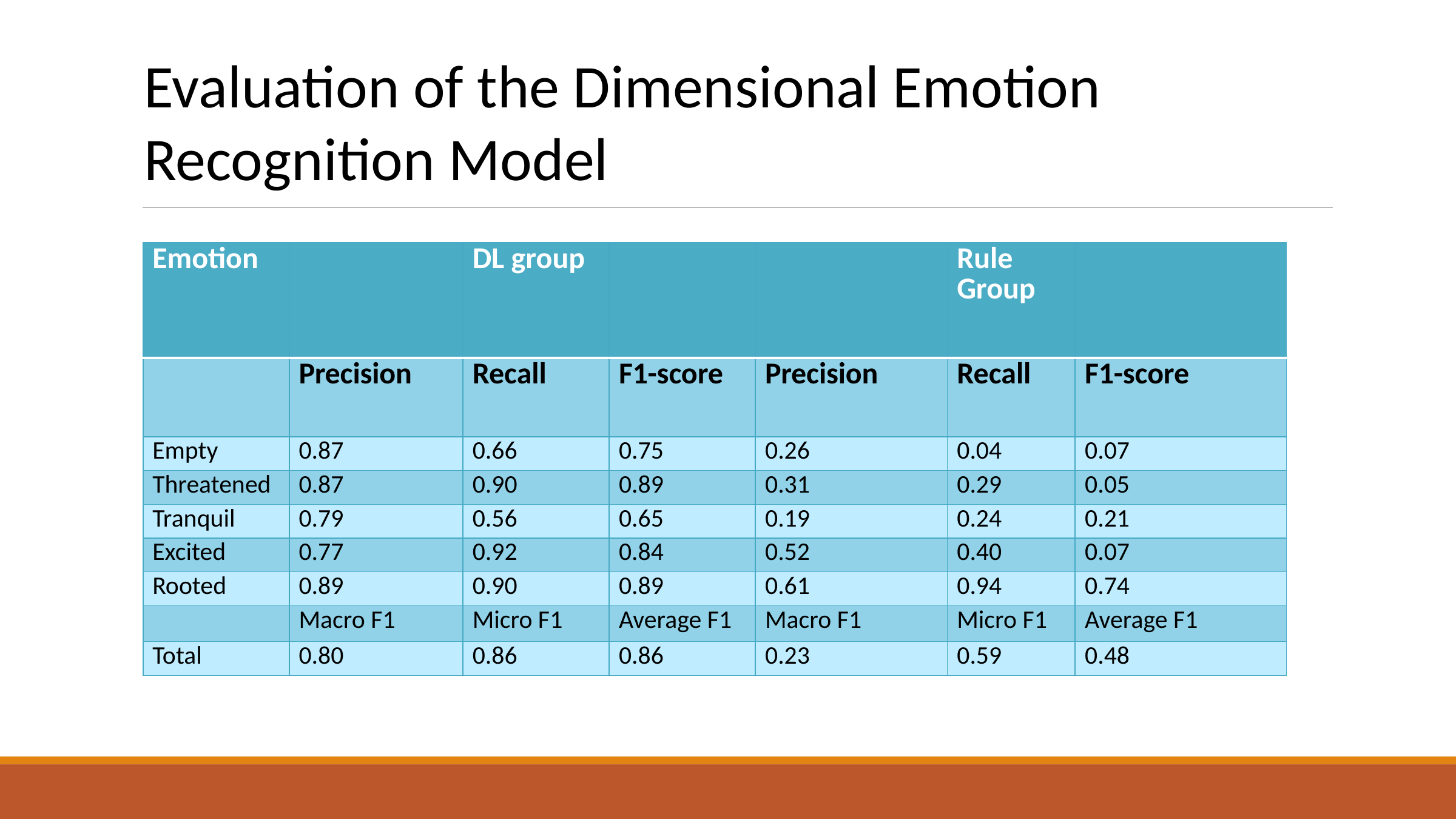

# Evaluation of the Dimensional Emotion Recognition Model

| Emotion |  | DL group |  |  | Rule Group |  |
| --- | --- | --- | --- | --- | --- | --- |
|  | Precision | Recall | F1-score | Precision | Recall | F1-score |
| Empty | 0.87 | 0.66 | 0.75 | 0.26 | 0.04 | 0.07 |
| Threatened | 0.87 | 0.90 | 0.89 | 0.31 | 0.29 | 0.05 |
| Tranquil | 0.79 | 0.56 | 0.65 | 0.19 | 0.24 | 0.21 |
| Excited | 0.77 | 0.92 | 0.84 | 0.52 | 0.40 | 0.07 |
| Rooted | 0.89 | 0.90 | 0.89 | 0.61 | 0.94 | 0.74 |
|  | Macro F1 | Micro F1 | Average F1 | Macro F1 | Micro F1 | Average F1 |
| Total | 0.80 | 0.86 | 0.86 | 0.23 | 0.59 | 0.48 |